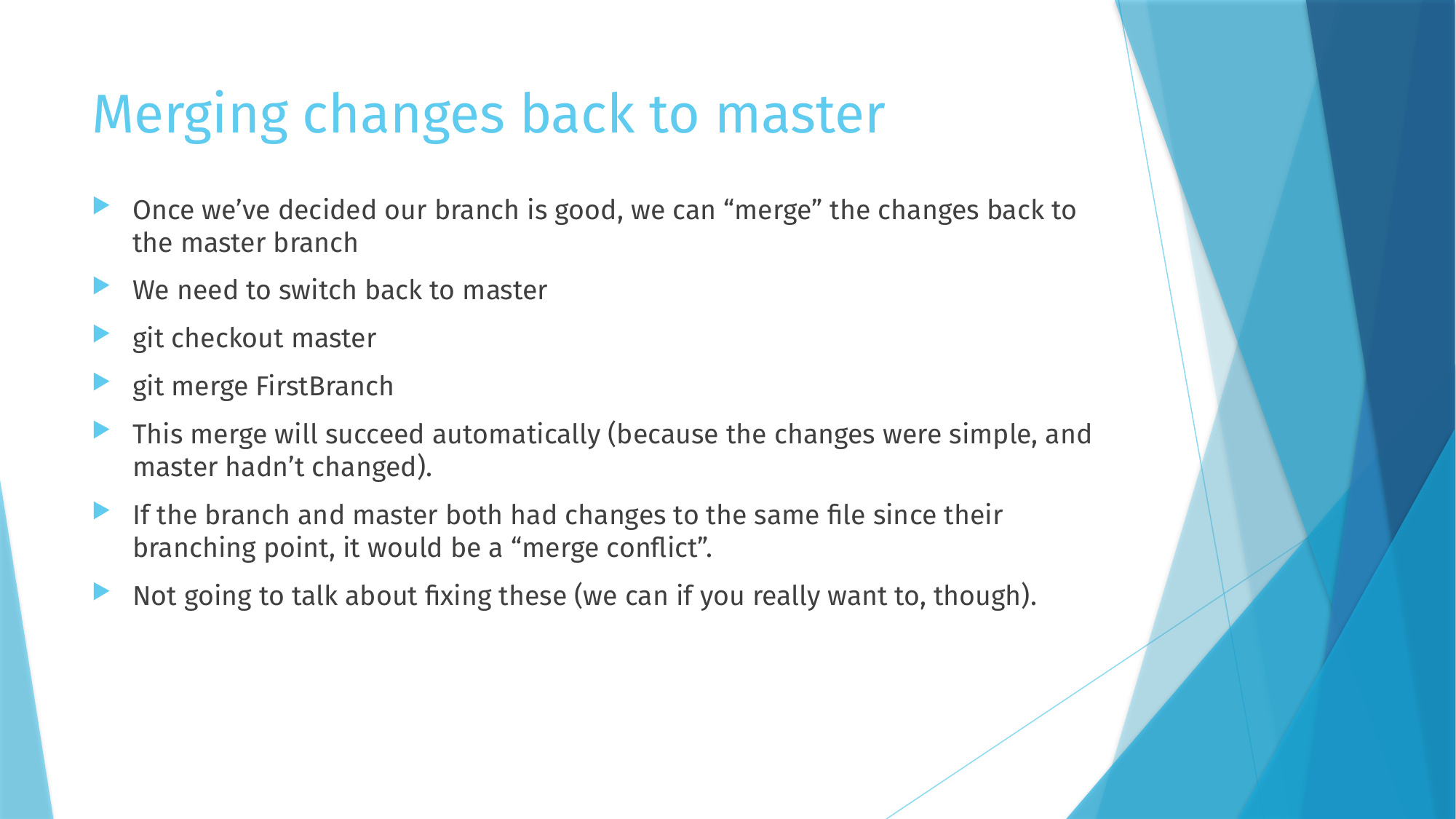

# Merging changes back to master
Once we’ve decided our branch is good, we can “merge” the changes back to the master branch
We need to switch back to master
git checkout master
git merge FirstBranch
This merge will succeed automatically (because the changes were simple, and master hadn’t changed).
If the branch and master both had changes to the same file since their branching point, it would be a “merge conflict”.
Not going to talk about fixing these (we can if you really want to, though).